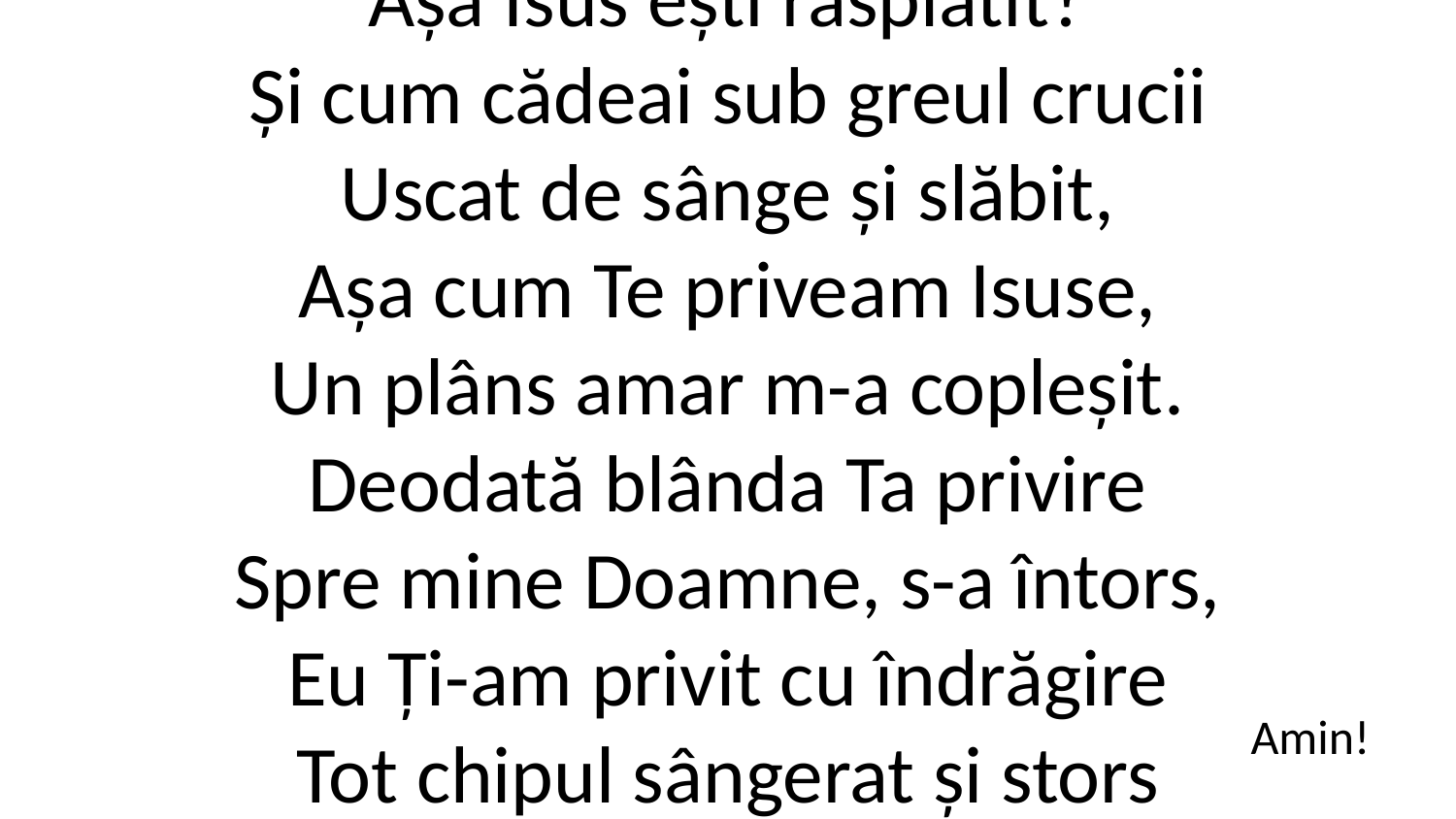

2. De ce Ți-e-nsâgerată fața,
Iubire de nemărginit?
Așa Ți se sfârșește viața?
Așa Isus ești răsplătit?
Și cum cădeai sub greul crucii
Uscat de sânge și slăbit,
Așa cum Te priveam Isuse,
Un plâns amar m-a copleșit.
Deodată blânda Ta privire
Spre mine Doamne, s-a întors,
Eu Ți-am privit cu îndrăgire
Tot chipul sângerat și stors
Și-am înțeles atunci anume
Ce niciodată n-oi uita
/: Că nu era alt drum în lume
Spre viață, decât moartea Ta. :/

Amin!